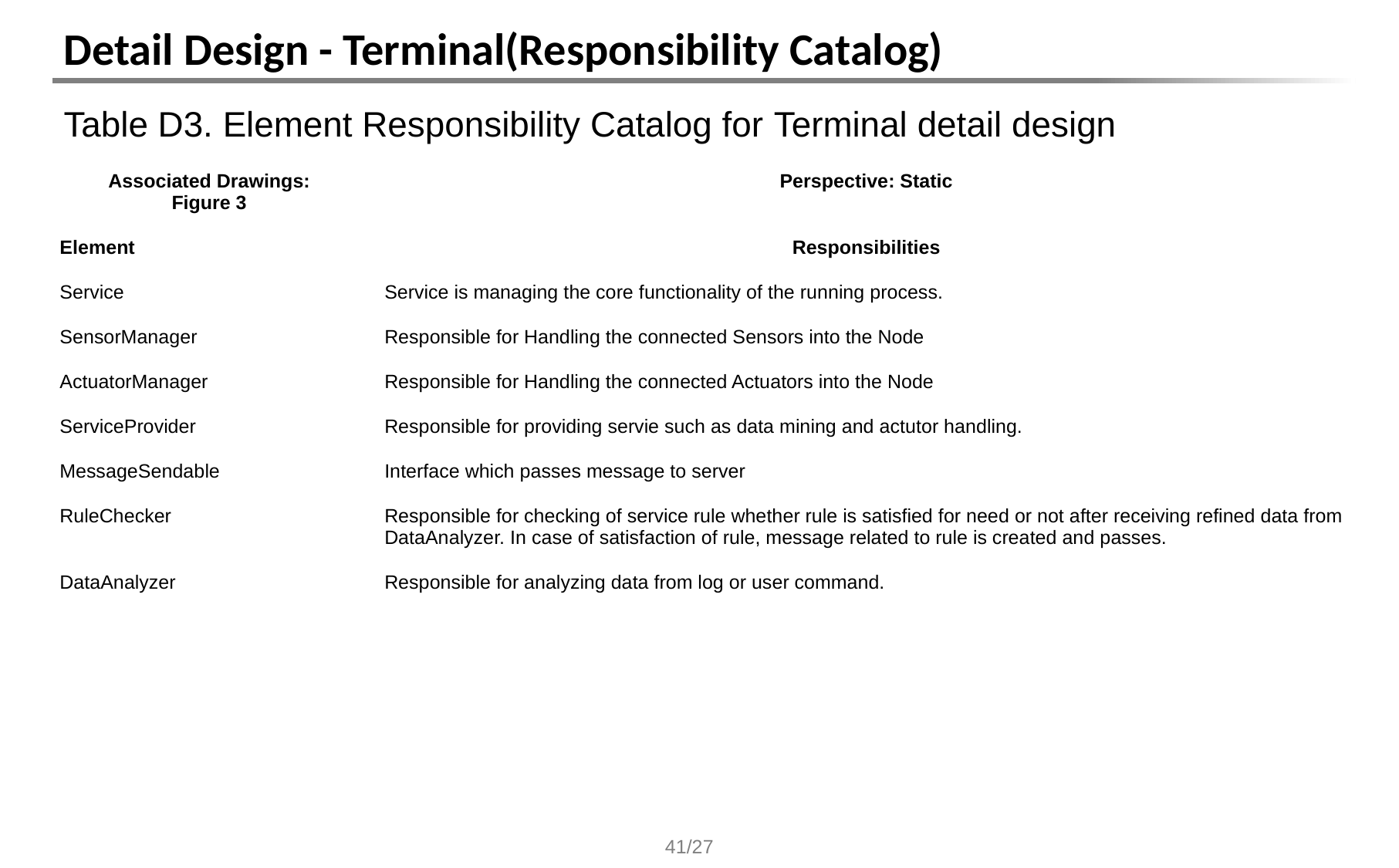

# Detail Design - Terminal(Responsibility Catalog)
Table D3. Element Responsibility Catalog for Terminal detail design

| Associated Drawings: Figure 3 | Perspective: Static |
| --- | --- |
| Element | Responsibilities |
| Service | Service is managing the core functionality of the running process. |
| SensorManager | Responsible for Handling the connected Sensors into the Node |
| ActuatorManager | Responsible for Handling the connected Actuators into the Node |
| ServiceProvider | Responsible for providing servie such as data mining and actutor handling. |
| MessageSendable | Interface which passes message to server |
| RuleChecker | Responsible for checking of service rule whether rule is satisfied for need or not after receiving refined data from DataAnalyzer. In case of satisfaction of rule, message related to rule is created and passes. |
| DataAnalyzer | Responsible for analyzing data from log or user command. |
41/27